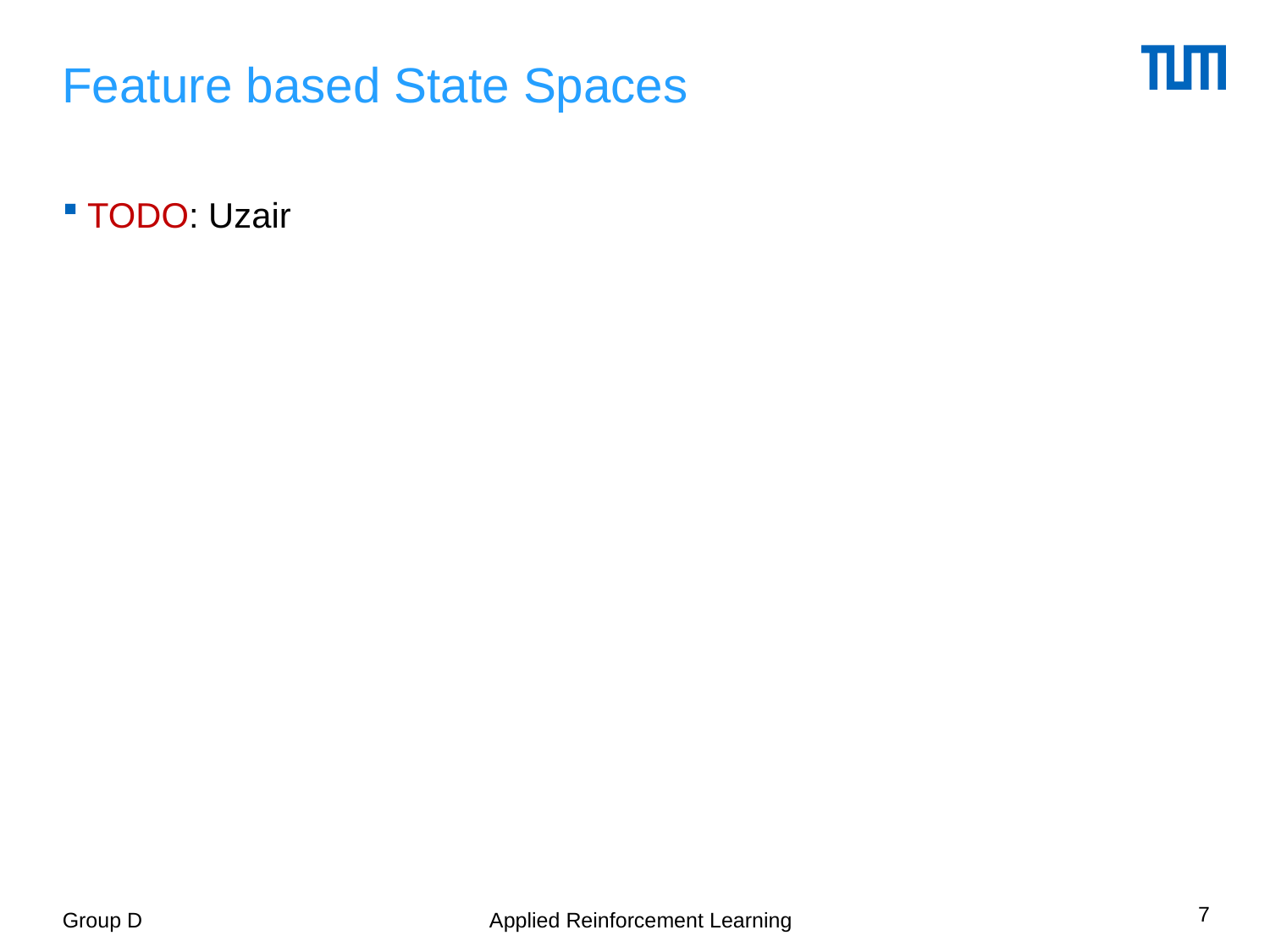

# Feature based State Spaces
TODO: Uzair
7